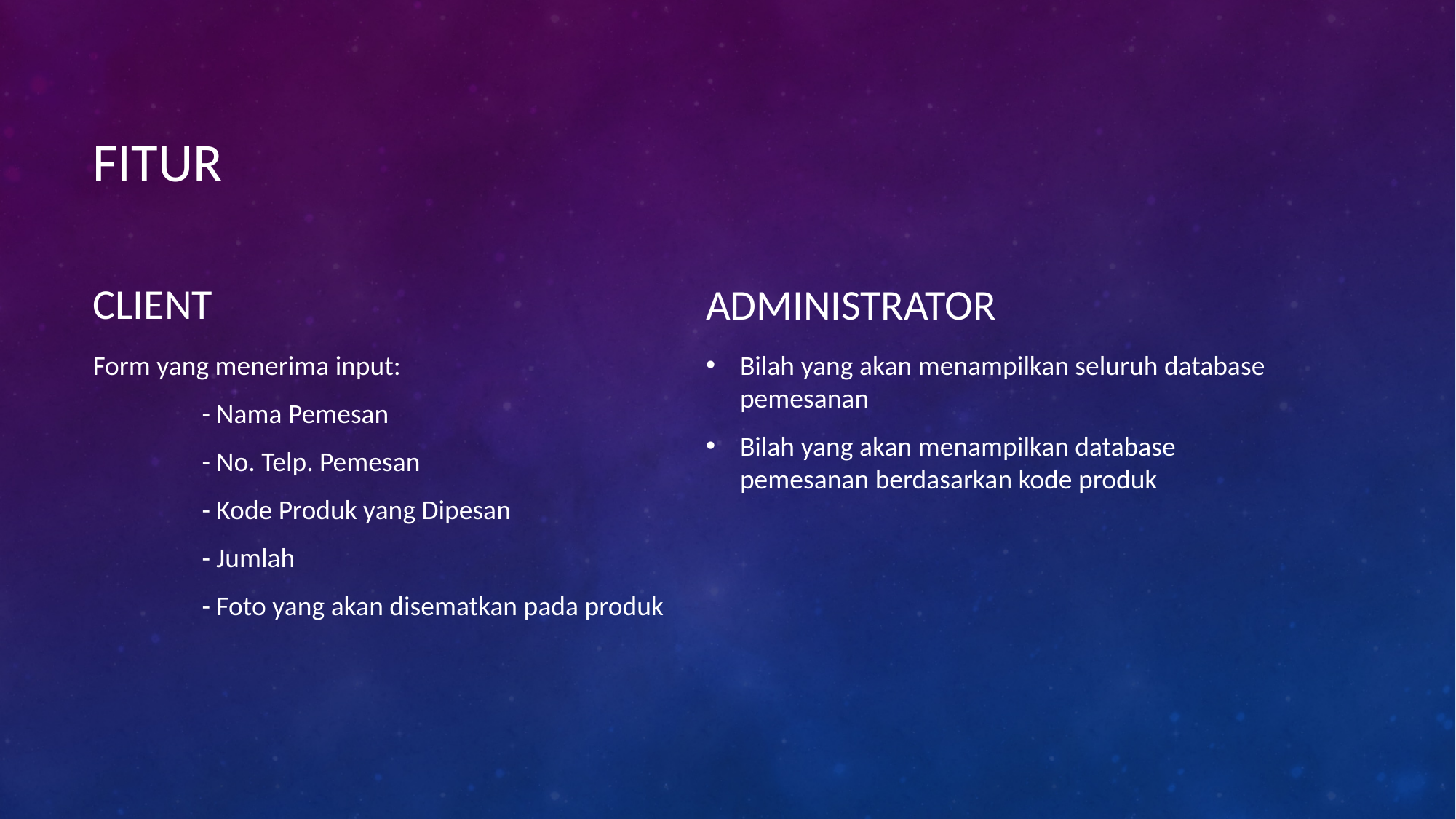

# FITUR
CLIENT
ADMINISTRATOR
Form yang menerima input:
	- Nama Pemesan
	- No. Telp. Pemesan
	- Kode Produk yang Dipesan
	- Jumlah
	- Foto yang akan disematkan pada produk
Bilah yang akan menampilkan seluruh database pemesanan
Bilah yang akan menampilkan database pemesanan berdasarkan kode produk